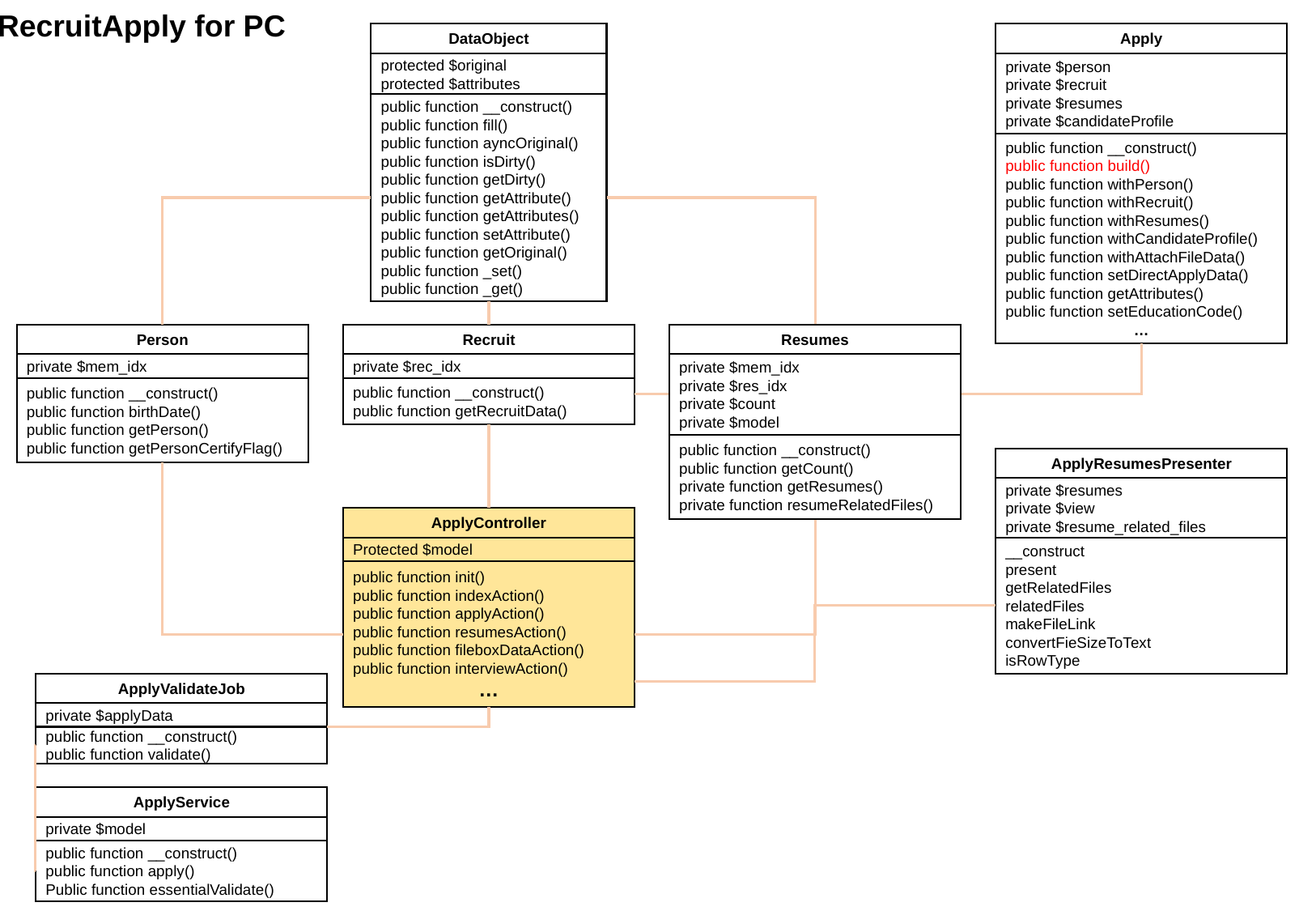

RecruitApply for PC
DataObject
protected $original
protected $attributes
public function __construct()
public function fill()
public function ayncOriginal()
public function isDirty()
public function getDirty()
public function getAttribute()
public function getAttributes()
public function setAttribute()
public function getOriginal()
public function _set()
public function _get()
Apply
private $person
private $recruit
private $resumes
private $candidateProfile
public function __construct()
public function build()
public function withPerson()
public function withRecruit()
public function withResumes()
public function withCandidateProfile()
public function withAttachFileData()
public function setDirectApplyData()
public function getAttributes()
public function setEducationCode()
…
Person
private $mem_idx
public function __construct()
public function birthDate()
public function getPerson()
public function getPersonCertifyFlag()
Recruit
private $rec_idx
public function __construct()
public function getRecruitData()
Resumes
private $mem_idx
private $res_idx
private $count
private $model
public function __construct()
public function getCount()
private function getResumes()
private function resumeRelatedFiles()
ApplyResumesPresenter
private $resumes
private $view
private $resume_related_files
__construct
present
getRelatedFiles
relatedFiles
makeFileLink
convertFieSizeToText
isRowType
ApplyController
Protected $model
public function init()
public function indexAction()
public function applyAction()
public function resumesAction()
public function fileboxDataAction()
public function interviewAction()
…
ApplyValidateJob
private $applyData
public function __construct()
public function validate()
ApplyService
private $model
public function __construct()
public function apply()
Public function essentialValidate()